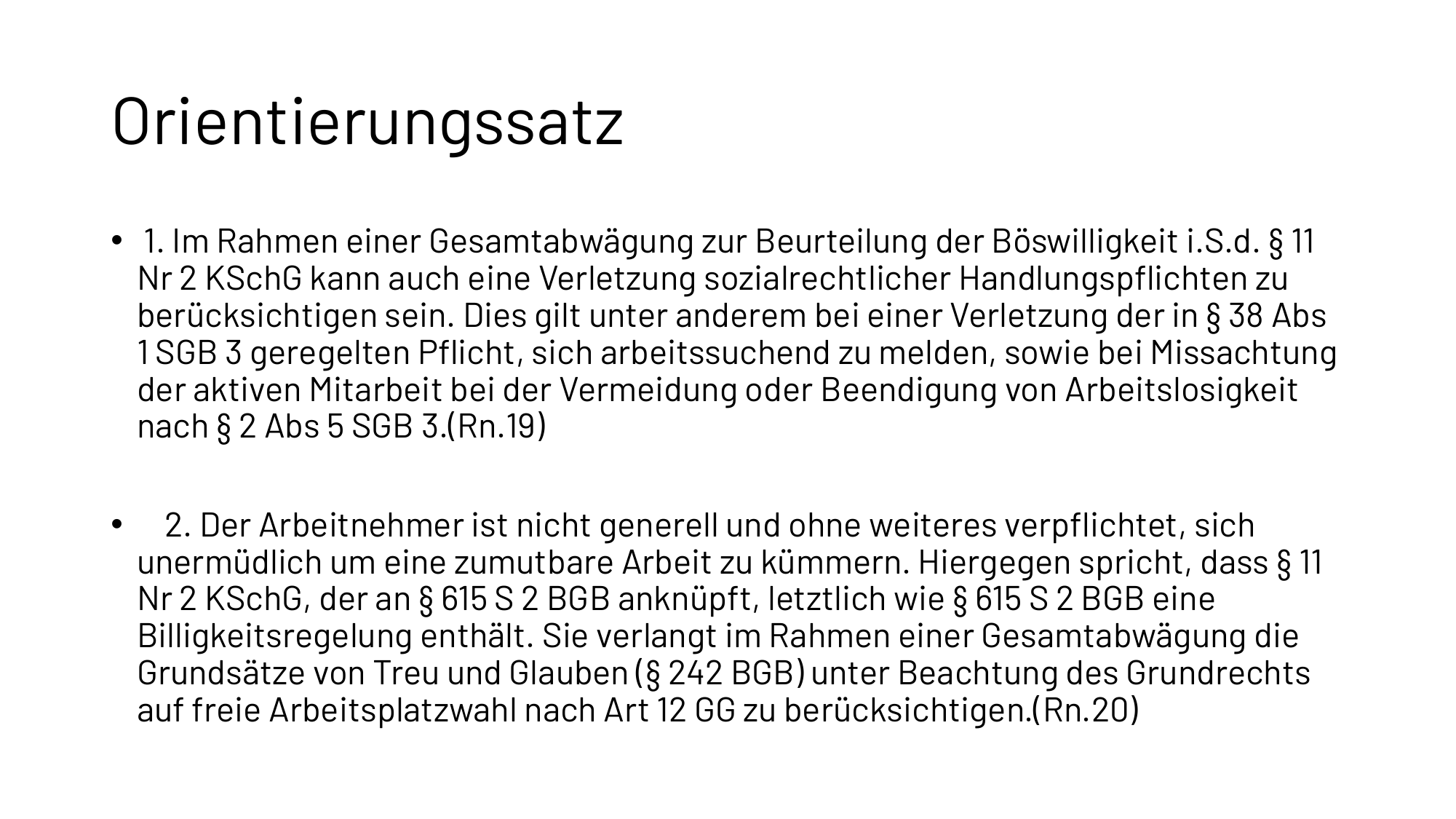

# Orientierungssatz
 1. Im Rahmen einer Gesamtabwägung zur Beurteilung der Böswilligkeit i.S.d. § 11 Nr 2 KSchG kann auch eine Verletzung sozialrechtlicher Handlungspflichten zu berücksichtigen sein. Dies gilt unter anderem bei einer Verletzung der in § 38 Abs 1 SGB 3 geregelten Pflicht, sich arbeitssuchend zu melden, sowie bei Missachtung der aktiven Mitarbeit bei der Vermeidung oder Beendigung von Arbeitslosigkeit nach § 2 Abs 5 SGB 3.(Rn.19)

    2. Der Arbeitnehmer ist nicht generell und ohne weiteres verpflichtet, sich unermüdlich um eine zumutbare Arbeit zu kümmern. Hiergegen spricht, dass § 11 Nr 2 KSchG, der an § 615 S 2 BGB anknüpft, letztlich wie § 615 S 2 BGB eine Billigkeitsregelung enthält. Sie verlangt im Rahmen einer Gesamtabwägung die Grundsätze von Treu und Glauben (§ 242 BGB) unter Beachtung des Grundrechts auf freie Arbeitsplatzwahl nach Art 12 GG zu berücksichtigen.(Rn.20)